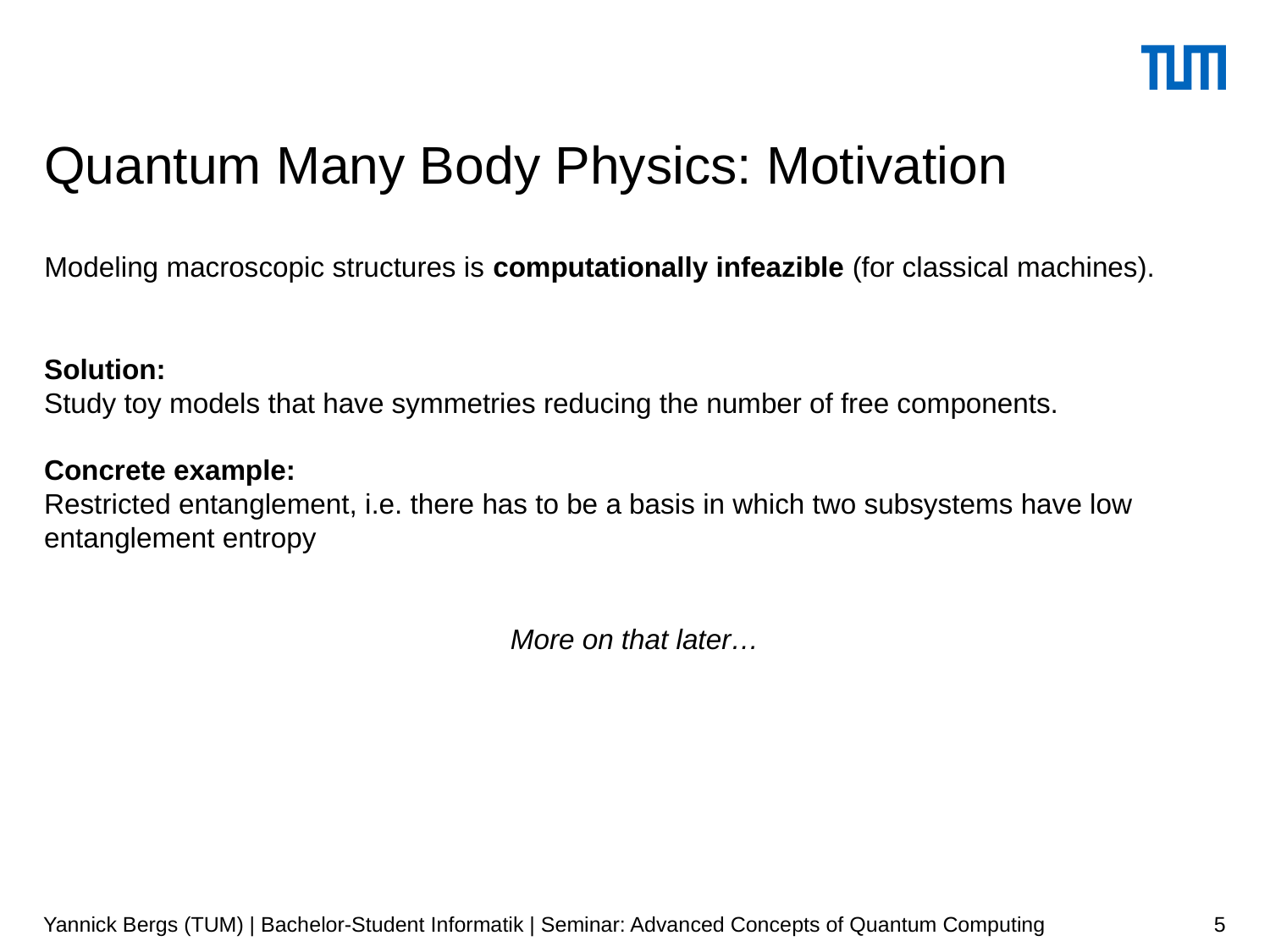

# Quantum Many Body Physics: Motivation
Modeling macroscopic structures is computationally infeazible (for classical machines).
Solution:
Study toy models that have symmetries reducing the number of free components.

Concrete example:
Restricted entanglement, i.e. there has to be a basis in which two subsystems have low entanglement entropy

More on that later…
Yannick Bergs (TUM) | Bachelor-Student Informatik | Seminar: Advanced Concepts of Quantum Computing
5